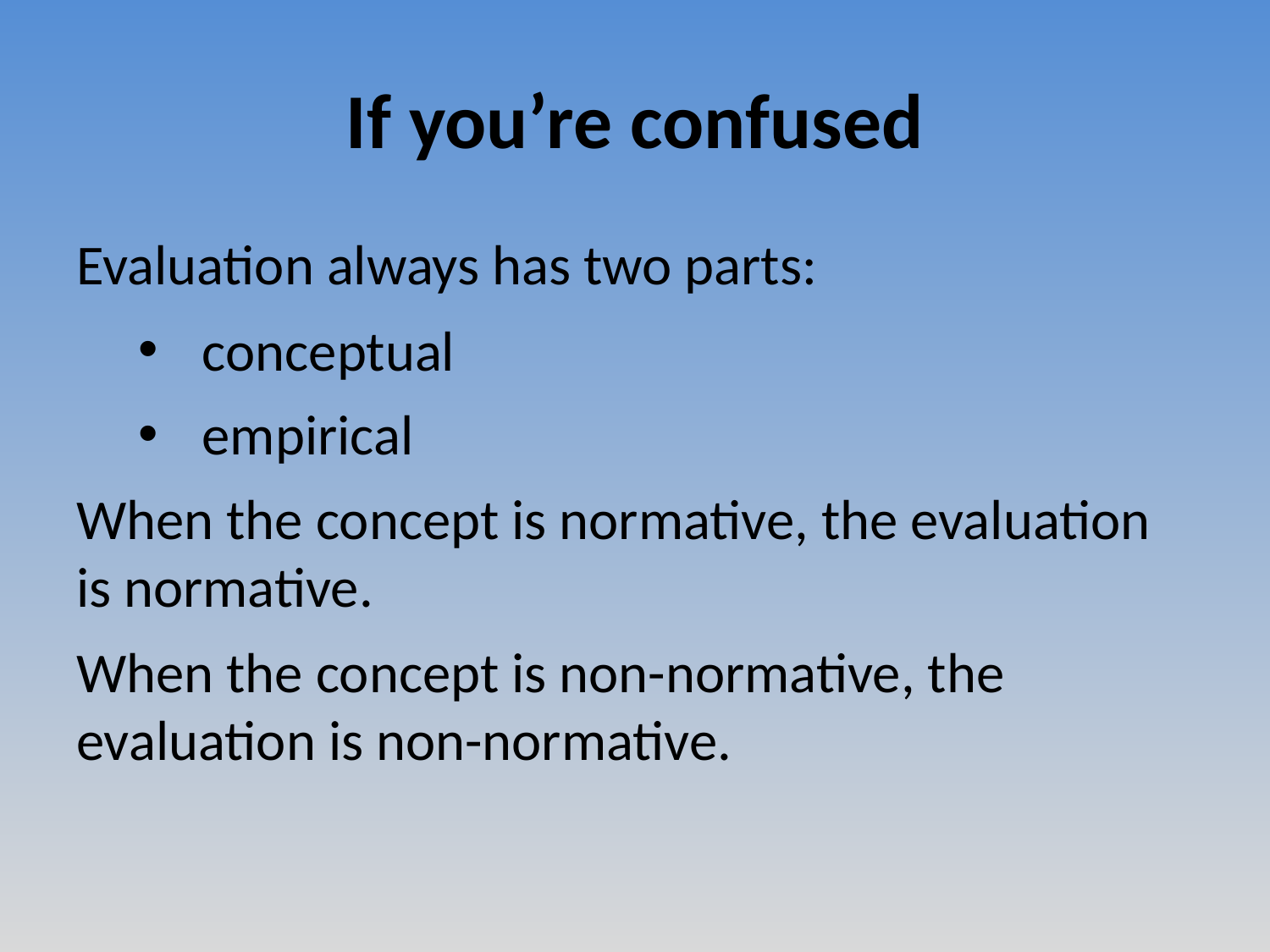

# If you’re confused
Evaluation always has two parts:
conceptual
empirical
When the concept is normative, the evaluation is normative.
When the concept is non-normative, the evaluation is non-normative.